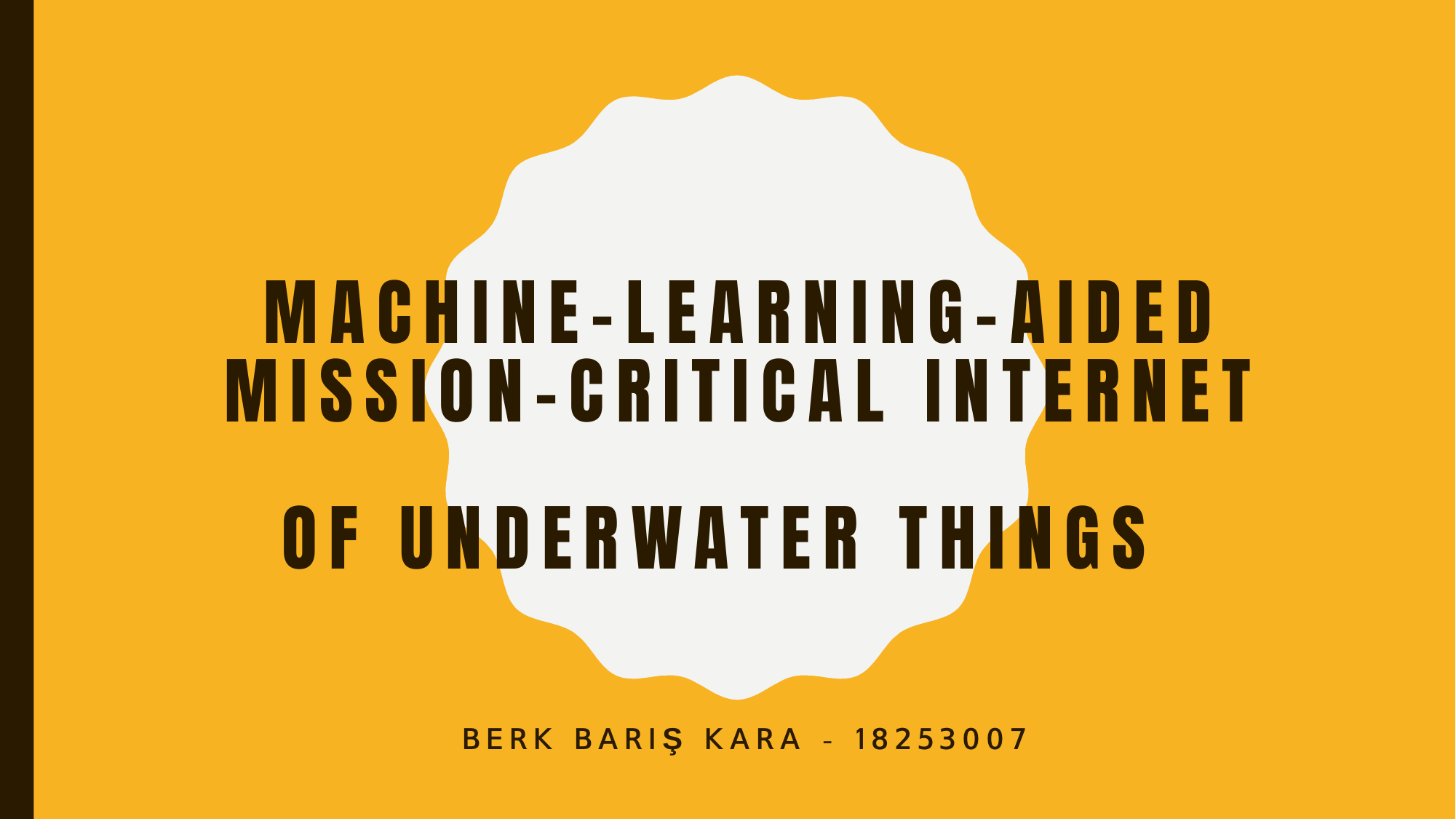

# MachIne-LearnIng-AIded MIssIon-CrItIcal Internet of Underwater ThIngs
Berk Barış Kara - 18253007